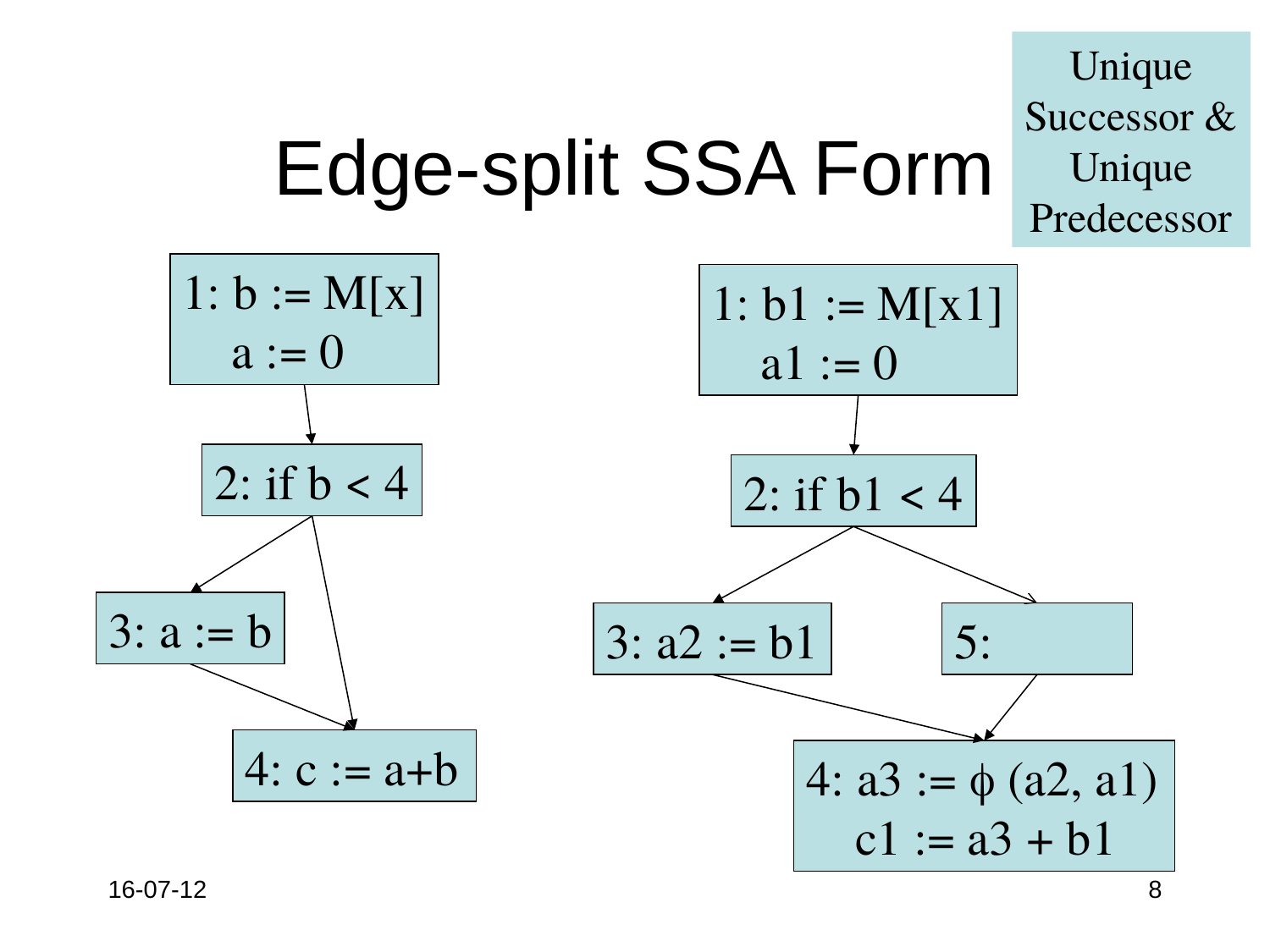

Unique
Successor &
Unique
Predecessor
# Edge-split SSA Form
1: b := M[x]
    a := 0
1: b1 := M[x1]
    a1 := 0
2: if b < 4
2: if b1 < 4
3: a := b
3: a2 := b1
5:
4: c := a+b
4: a3 := φ (a2, a1)
    c1 := a3 + b1
16-07-12
8